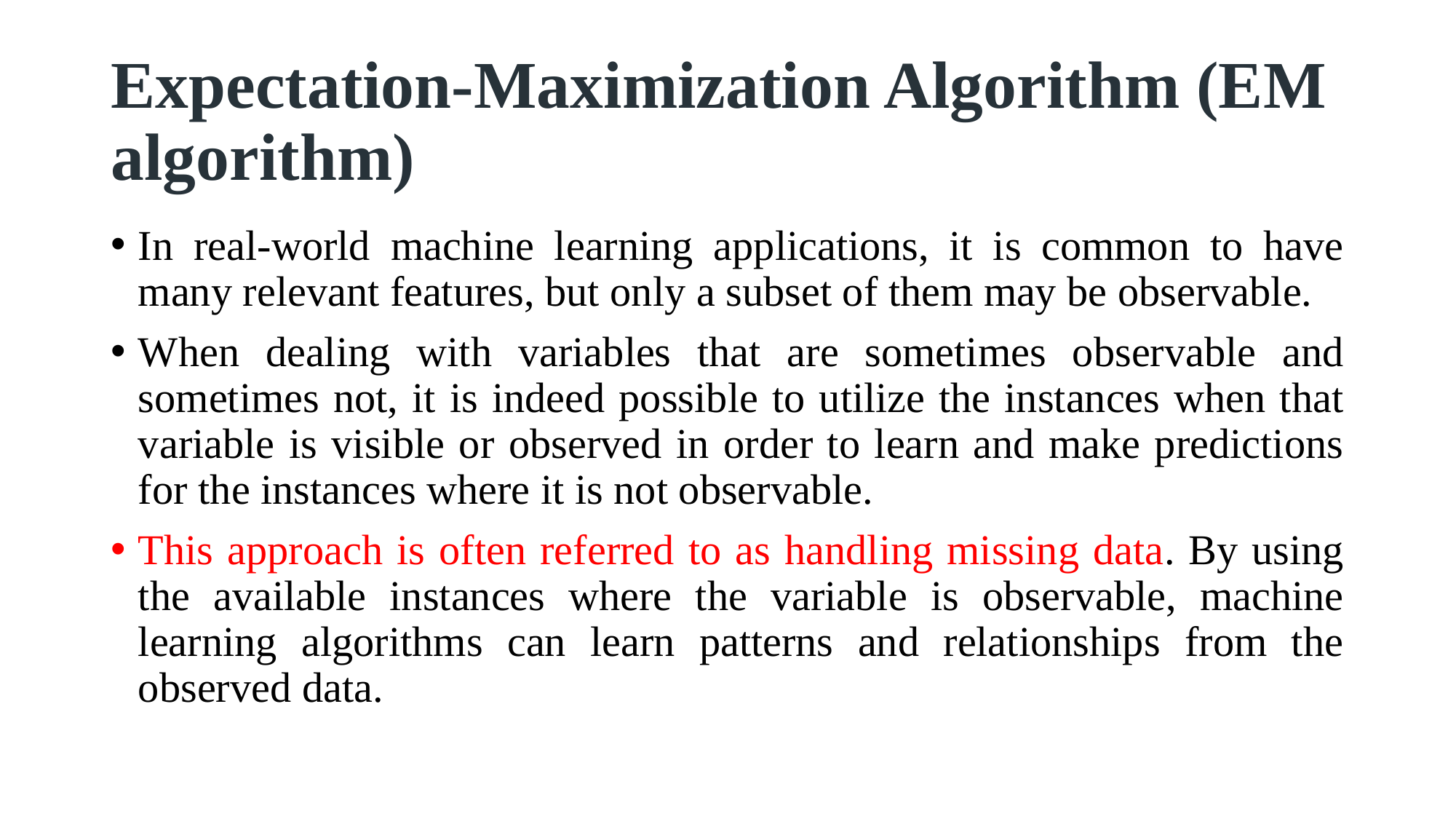

# Expectation-Maximization Algorithm (EM algorithm)
In real-world machine learning applications, it is common to have many relevant features, but only a subset of them may be observable.
When dealing with variables that are sometimes observable and sometimes not, it is indeed possible to utilize the instances when that variable is visible or observed in order to learn and make predictions for the instances where it is not observable.
This approach is often referred to as handling missing data. By using the available instances where the variable is observable, machine learning algorithms can learn patterns and relationships from the observed data.